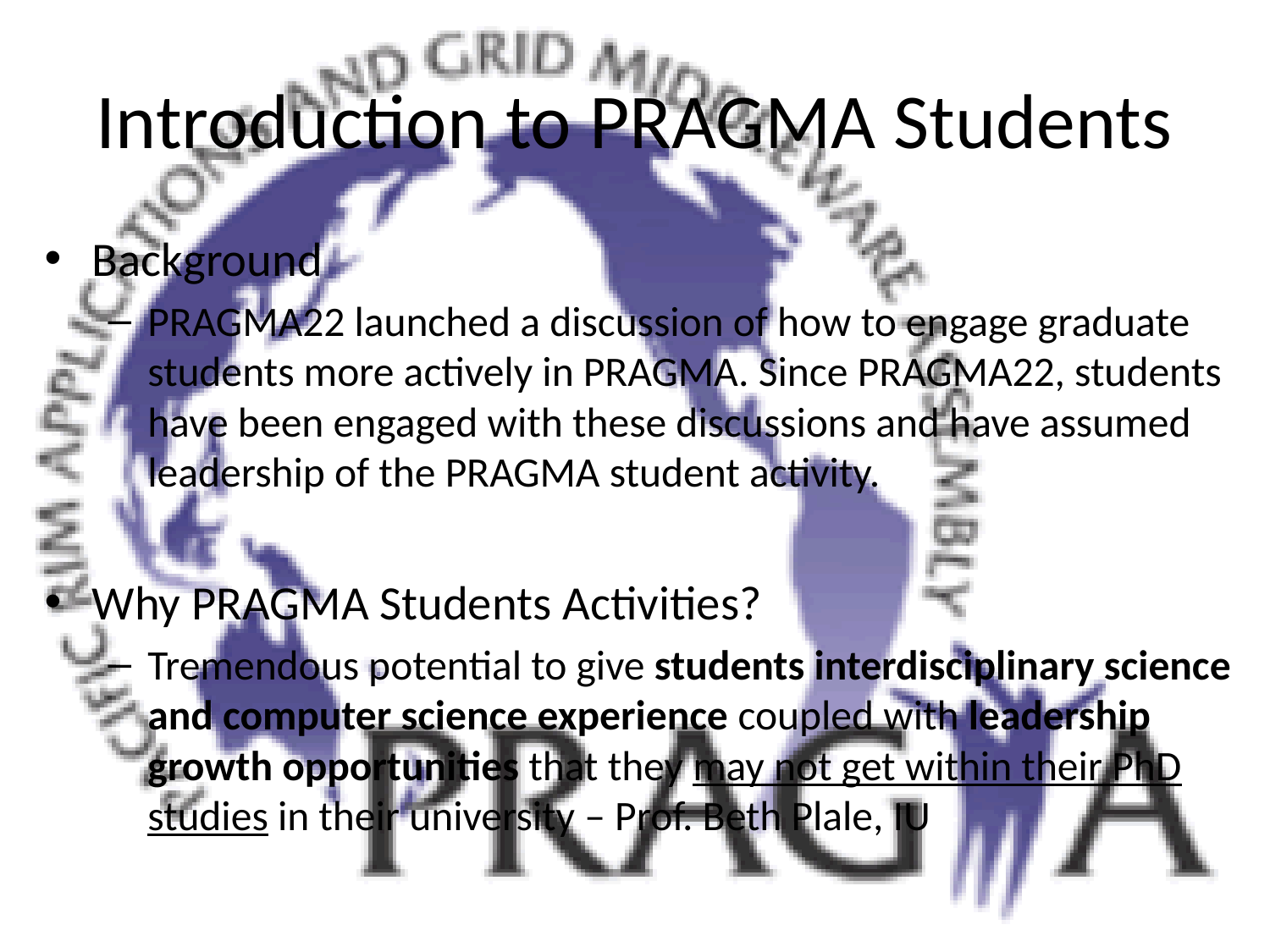

# Introduction to PRAGMA Students
Background
PRAGMA22 launched a discussion of how to engage graduate students more actively in PRAGMA. Since PRAGMA22, students have been engaged with these discussions and have assumed leadership of the PRAGMA student activity.

Why PRAGMA Students Activities?
Tremendous potential to give students interdisciplinary science and computer science experience coupled with leadership growth opportunities that they may not get within their PhD studies in their university – Prof. Beth Plale, IU